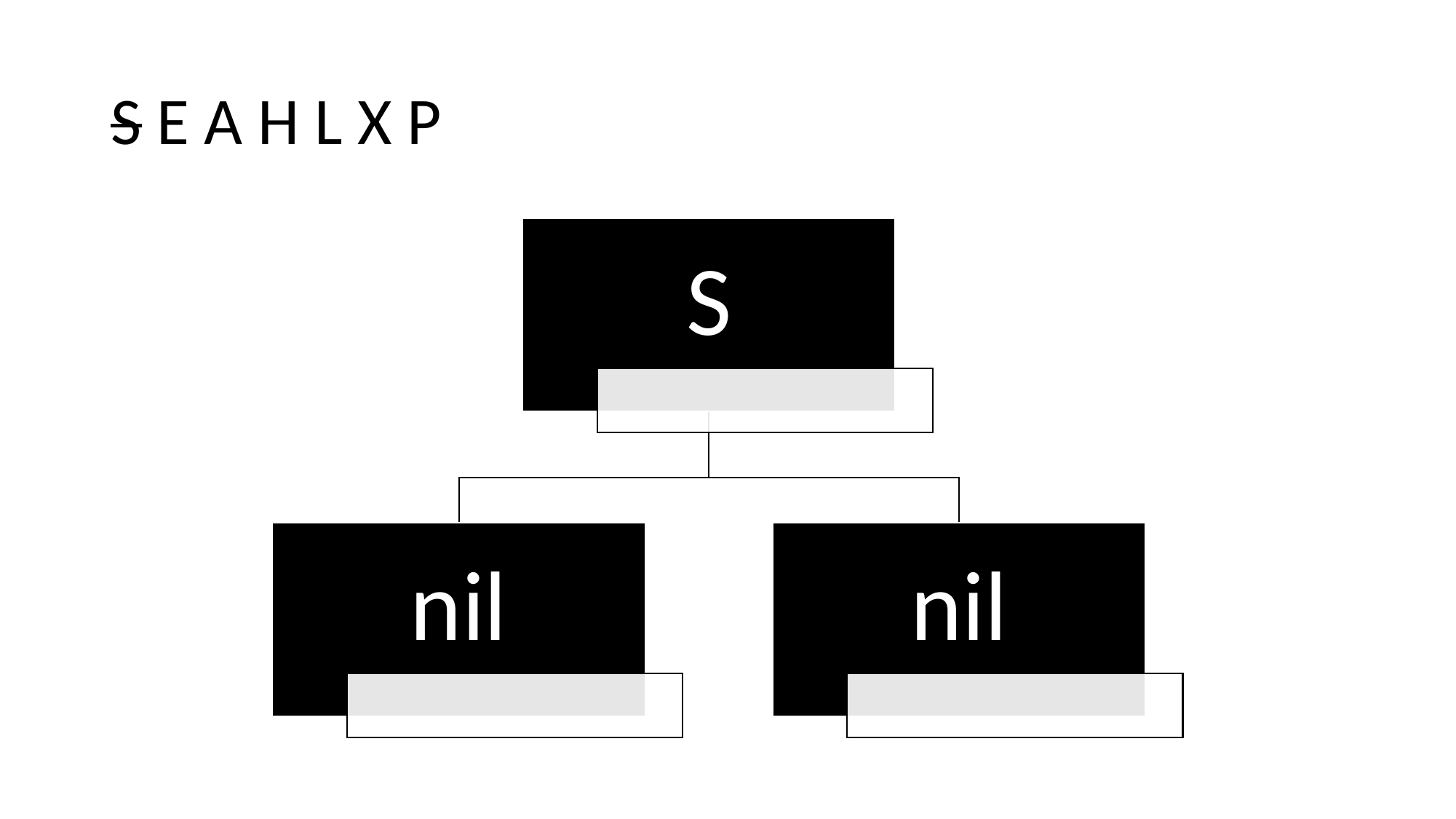

# S E A H L X P
S

nil

nil